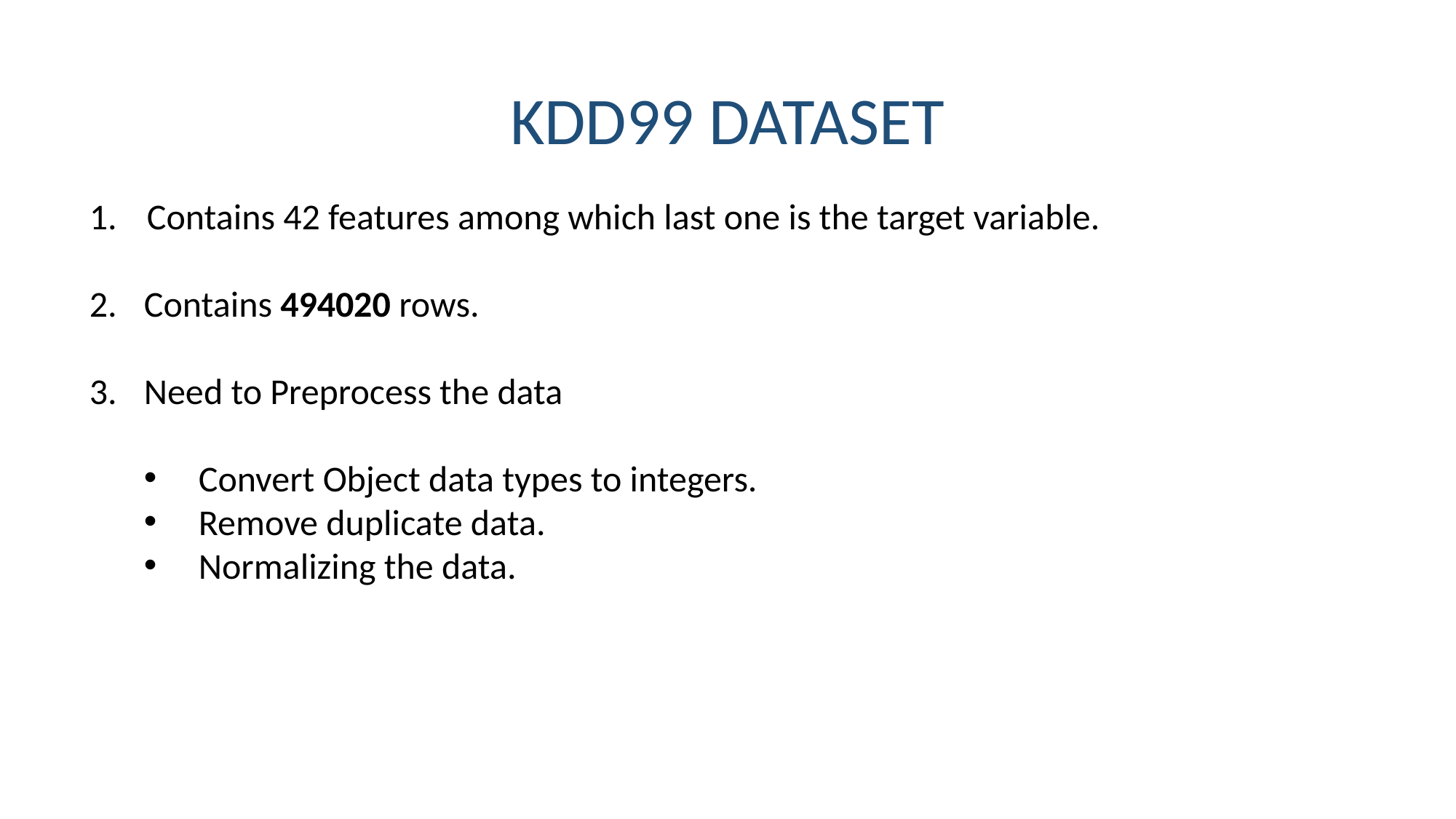

# KDD99 DATASET

  Contains 42 features among which last one is the target variable.

Contains 494020 rows.

Need to Preprocess the data

Convert Object data types to integers.
Remove duplicate data.
Normalizing the data.